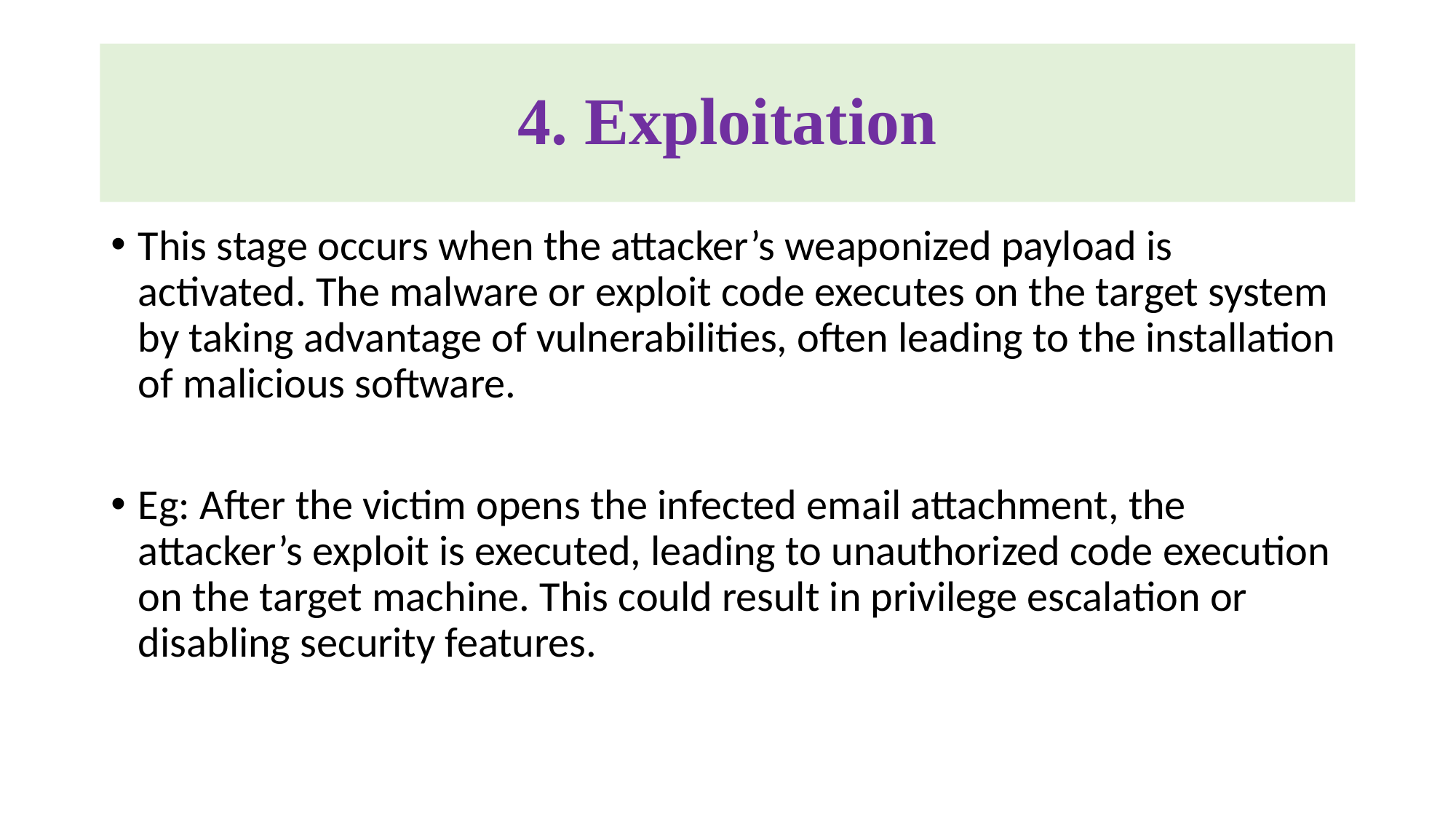

# 4. Exploitation
This stage occurs when the attacker’s weaponized payload is activated. The malware or exploit code executes on the target system by taking advantage of vulnerabilities, often leading to the installation of malicious software.

Eg: After the victim opens the infected email attachment, the attacker’s exploit is executed, leading to unauthorized code execution on the target machine. This could result in privilege escalation or disabling security features.